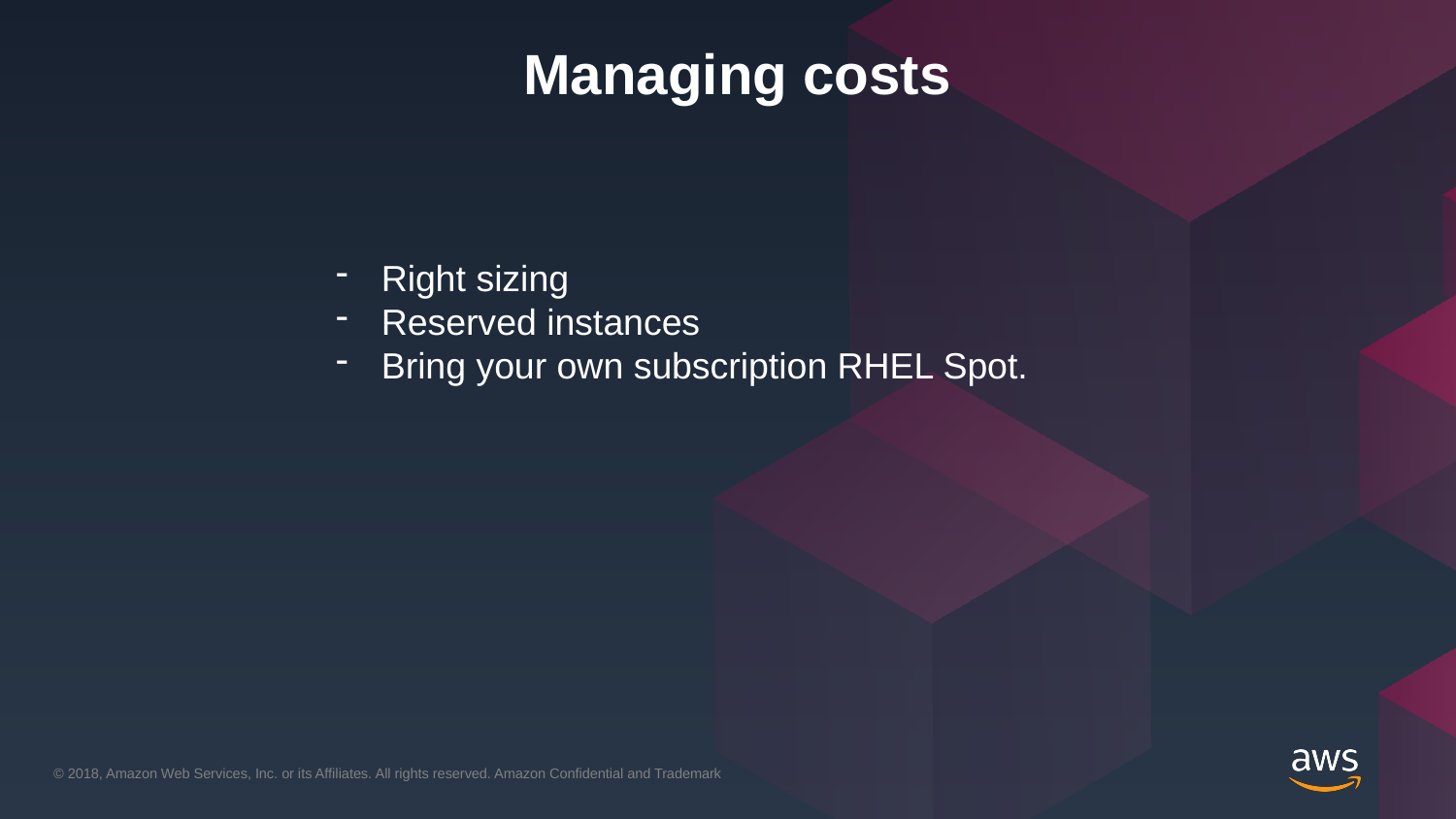

Managing costs
Right sizing
Reserved instances
Bring your own subscription RHEL Spot.